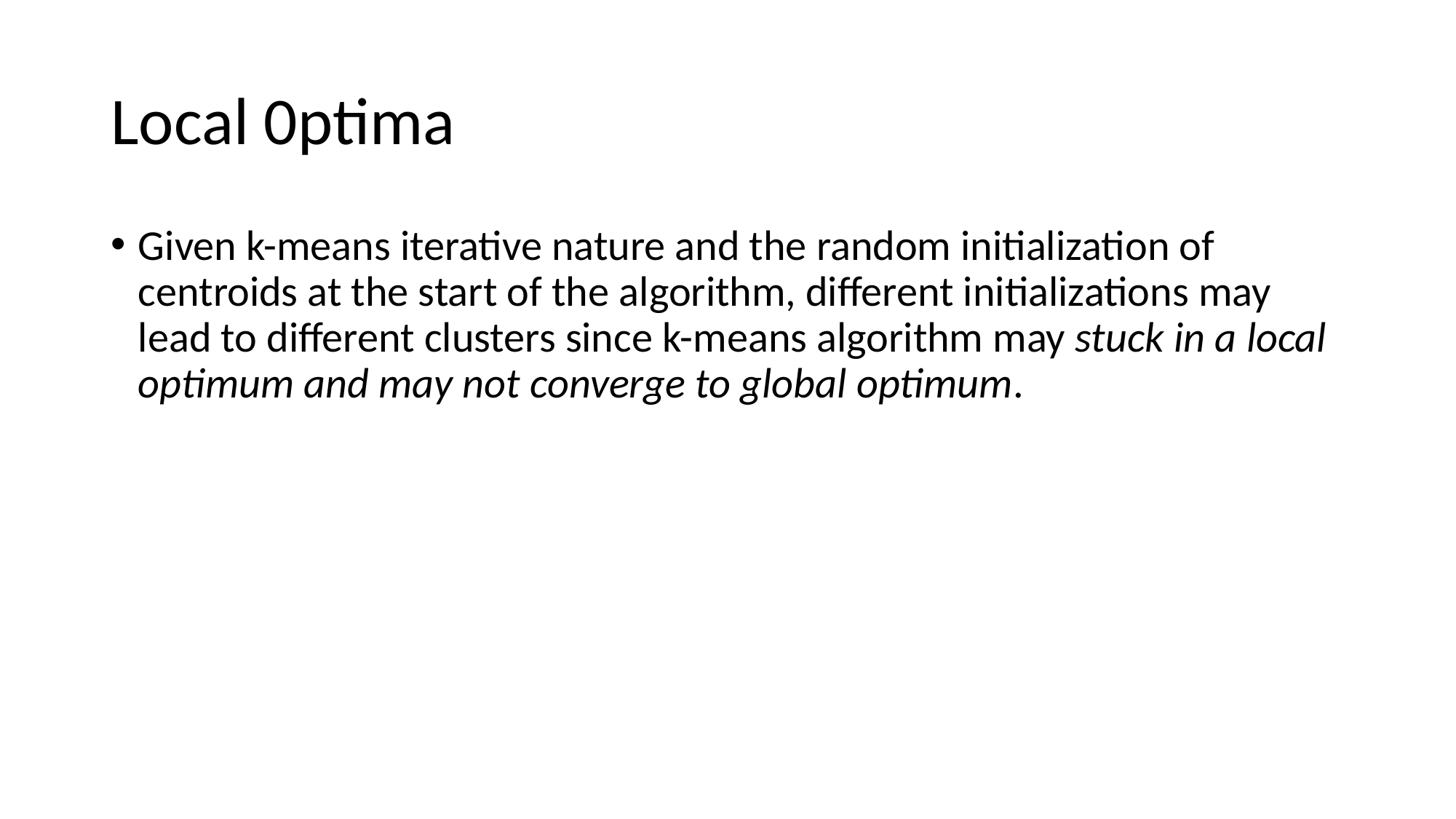

# Local 0ptima
Given k-means iterative nature and the random initialization of centroids at the start of the algorithm, different initializations may lead to different clusters since k-means algorithm may stuck in a local optimum and may not converge to global optimum.